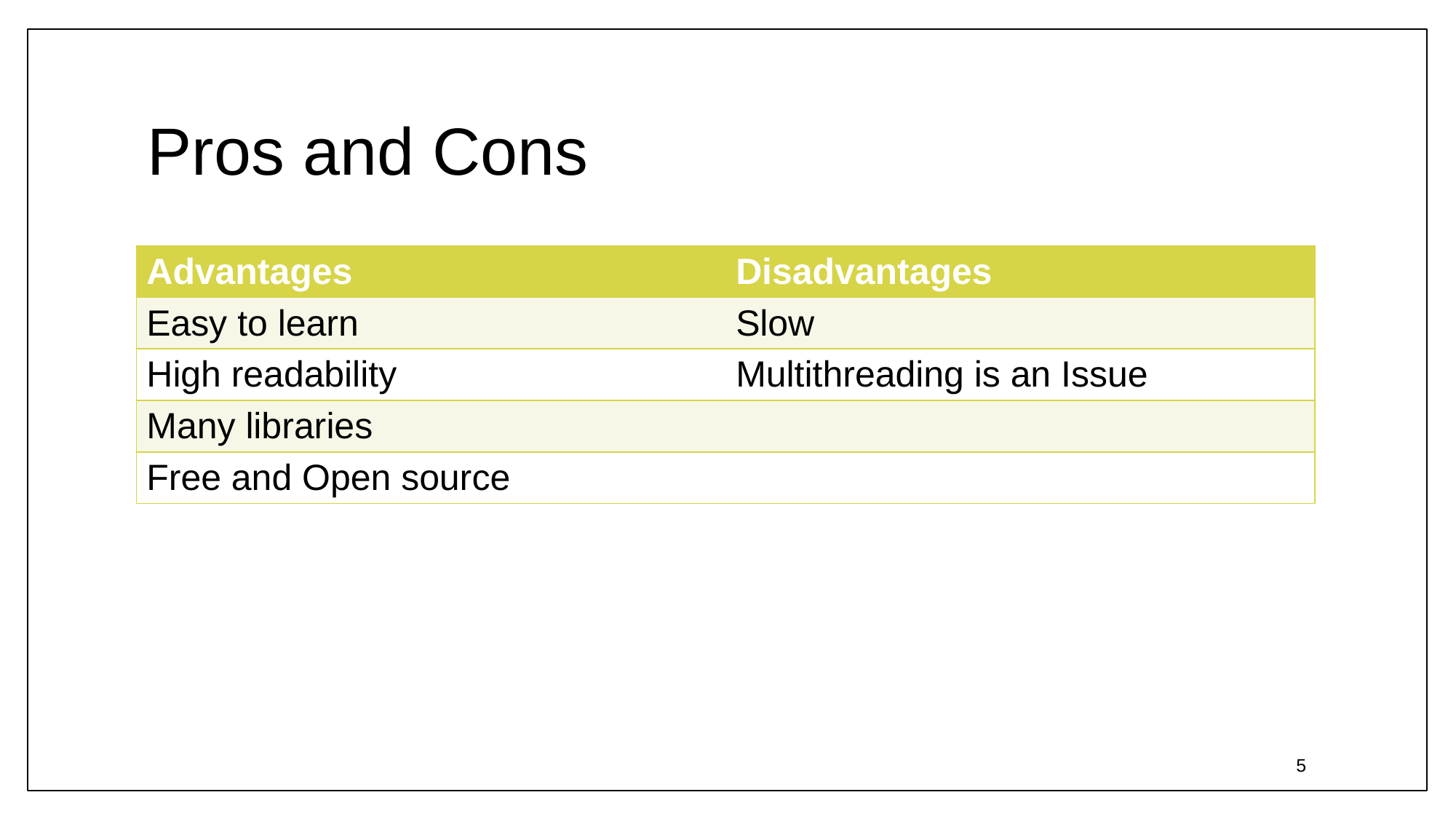

# Pros and Cons
| Advantages | Disadvantages |
| --- | --- |
| Easy to learn | Slow |
| High readability | Multithreading is an Issue |
| Many libraries |  |
| Free and Open source |  |
5